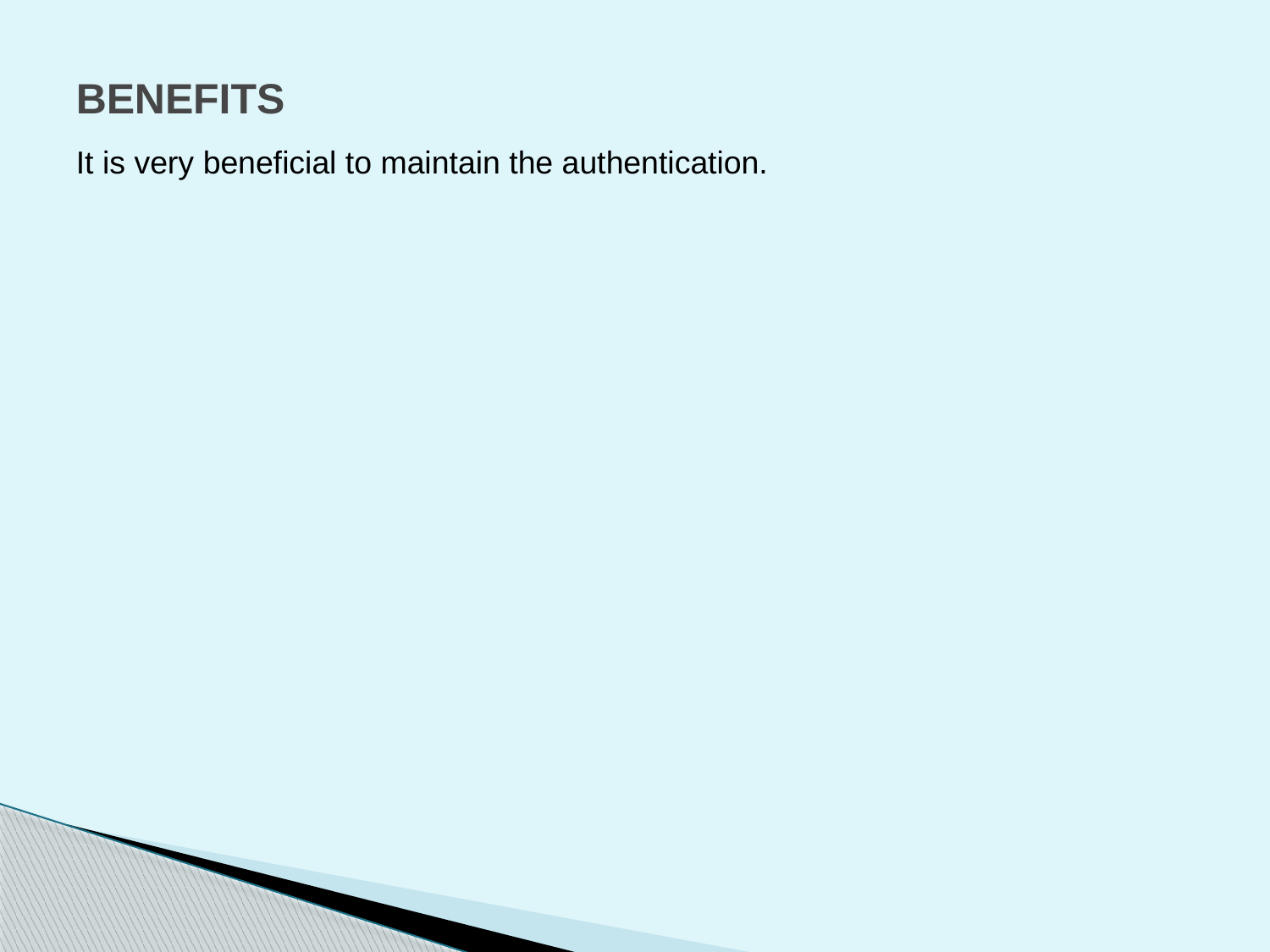

# BENEFITS
It is very beneficial to maintain the authentication.